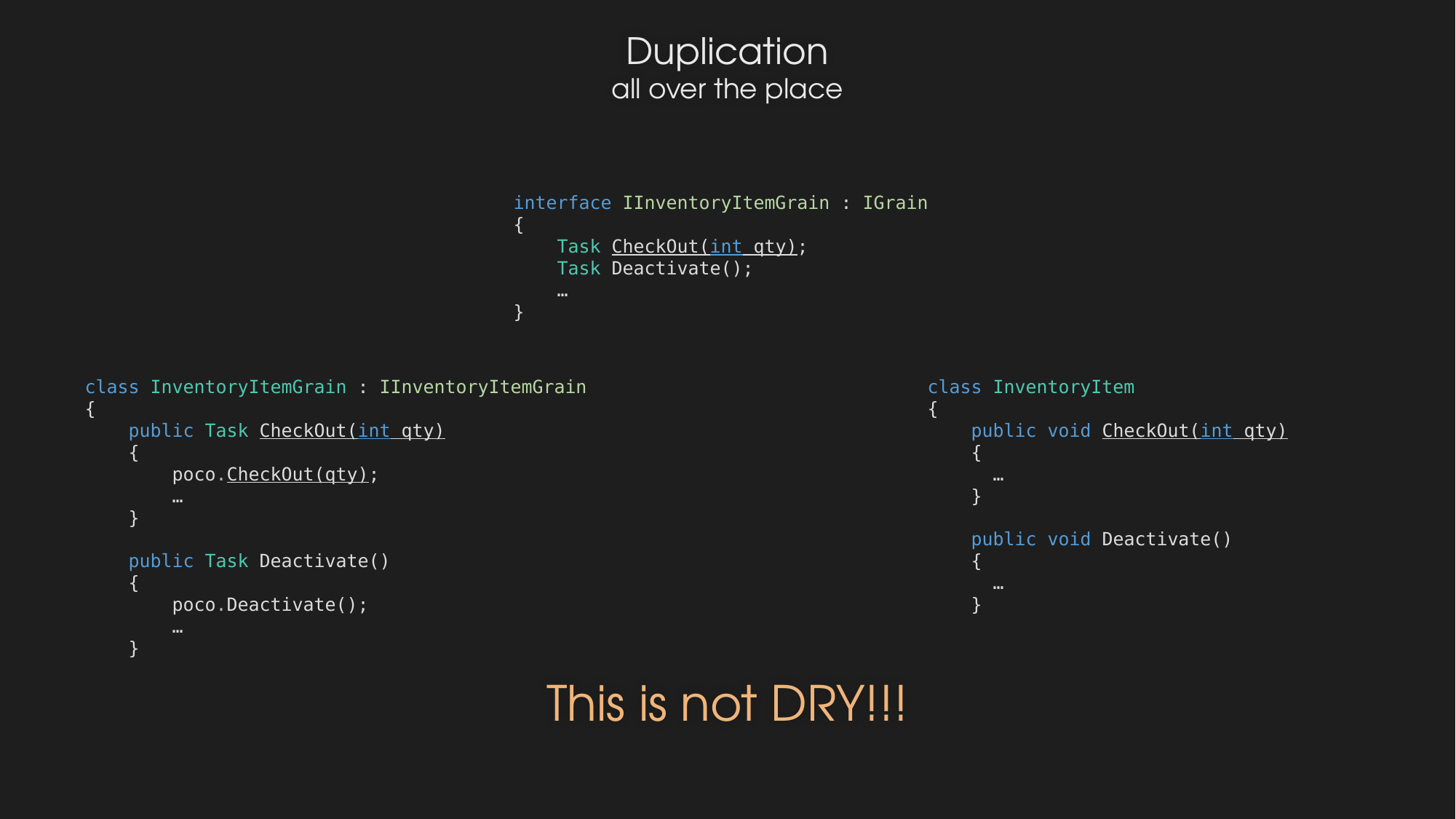

Duplication
all over the place
interface IInventoryItemGrain : IGrain
{
    Task CheckOut(int qty);
    Task Deactivate();
    …
}
class InventoryItemGrain : IInventoryItemGrain
{
    public Task CheckOut(int qty)
    {
        poco.CheckOut(qty);
        …
    }

    public Task Deactivate()
    {
        poco.Deactivate();
        …
    }
class InventoryItem
{
    public void CheckOut(int qty)
    {
      …
    }

    public void Deactivate()
    {
      …
    }
This is not DRY!!!